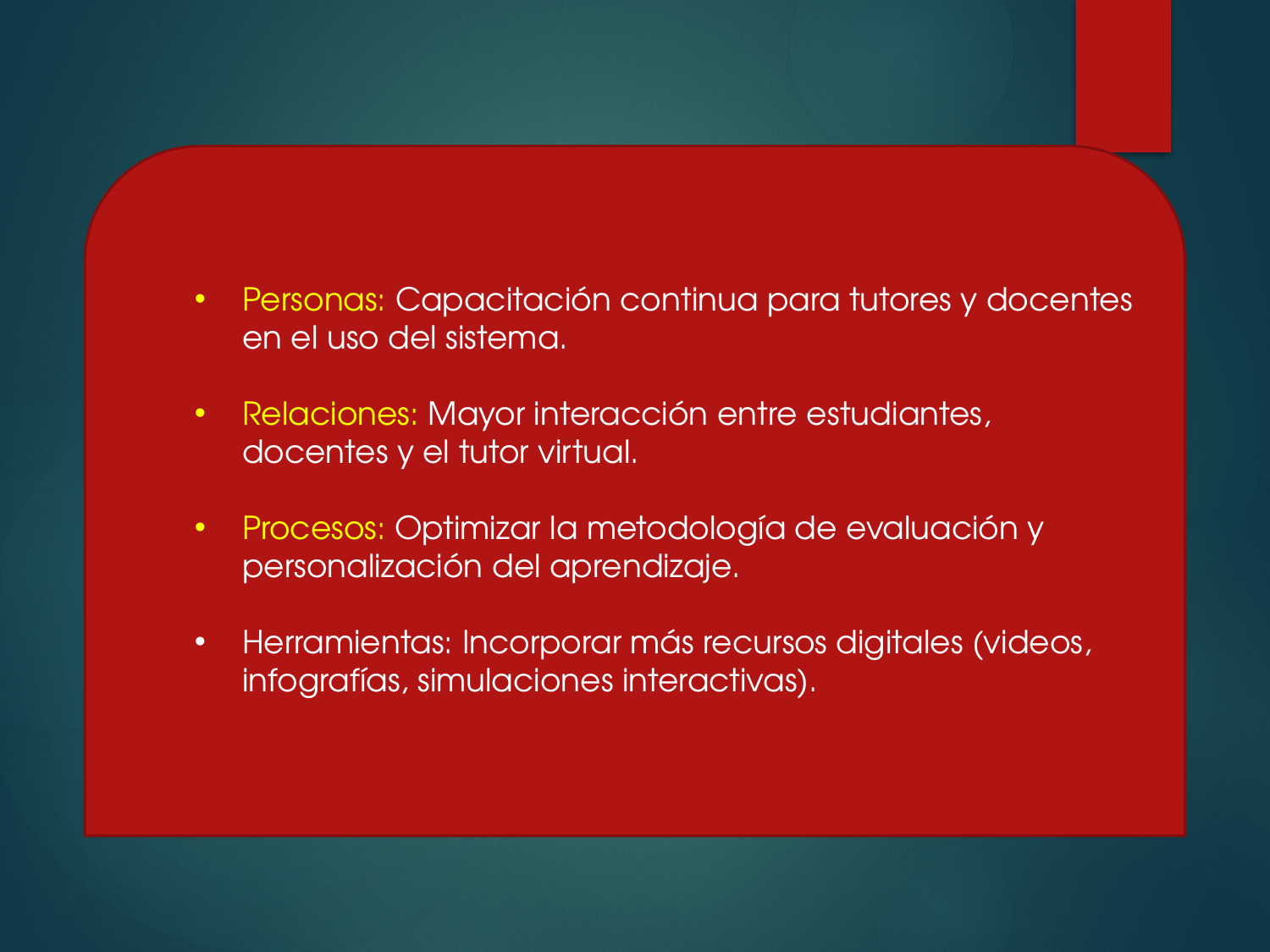

Personas: Capacitación continua para tutores y docentes en el uso del sistema.

Relaciones: Mayor interacción entre estudiantes, docentes y el tutor virtual.

Procesos: Optimizar la metodología de evaluación y personalización del aprendizaje.

Herramientas: Incorporar más recursos digitales (videos, infografías, simulaciones interactivas).